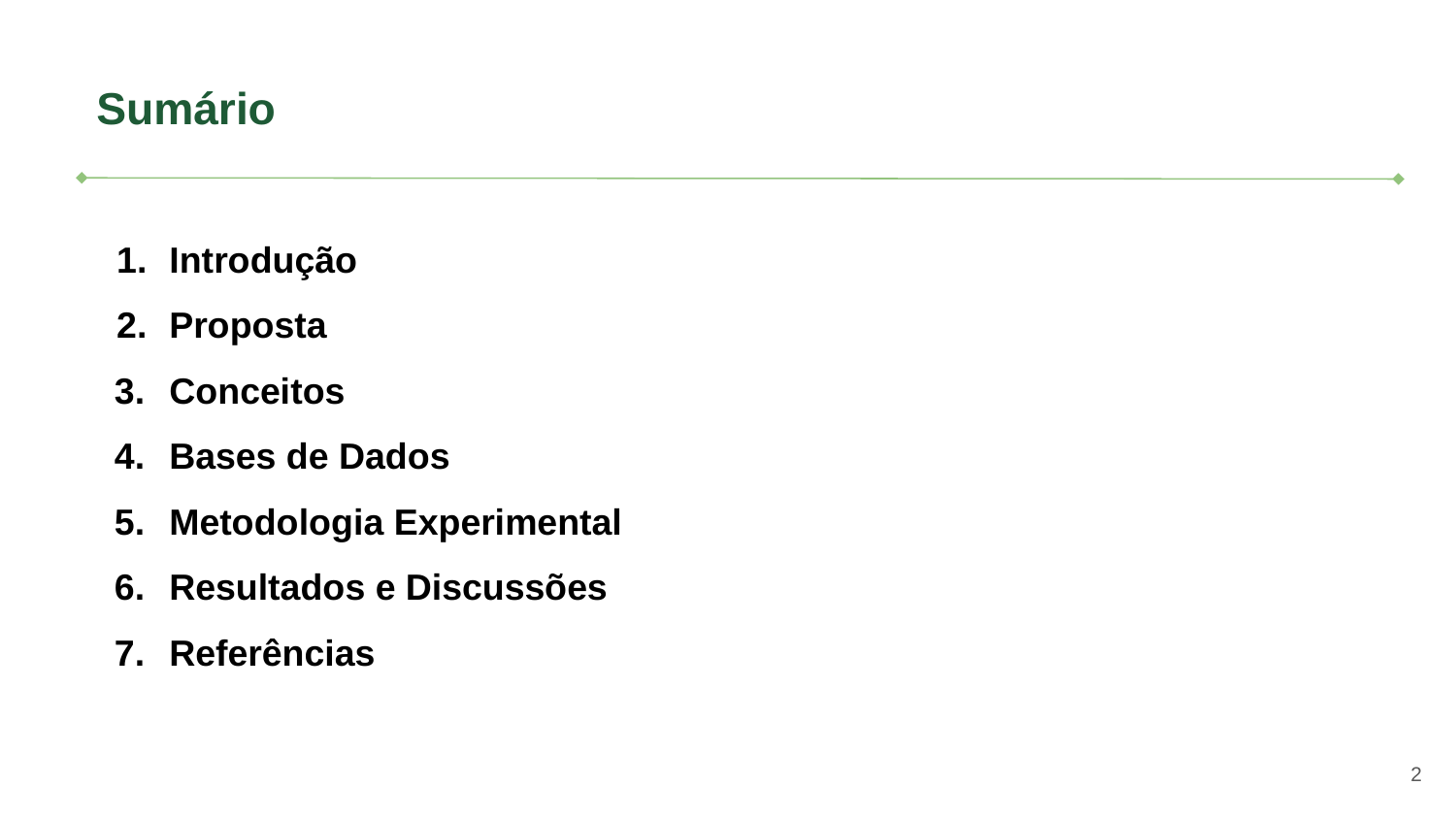

# Sumário
Introdução
Proposta
Conceitos
Bases de Dados
Metodologia Experimental
Resultados e Discussões
Referências

2